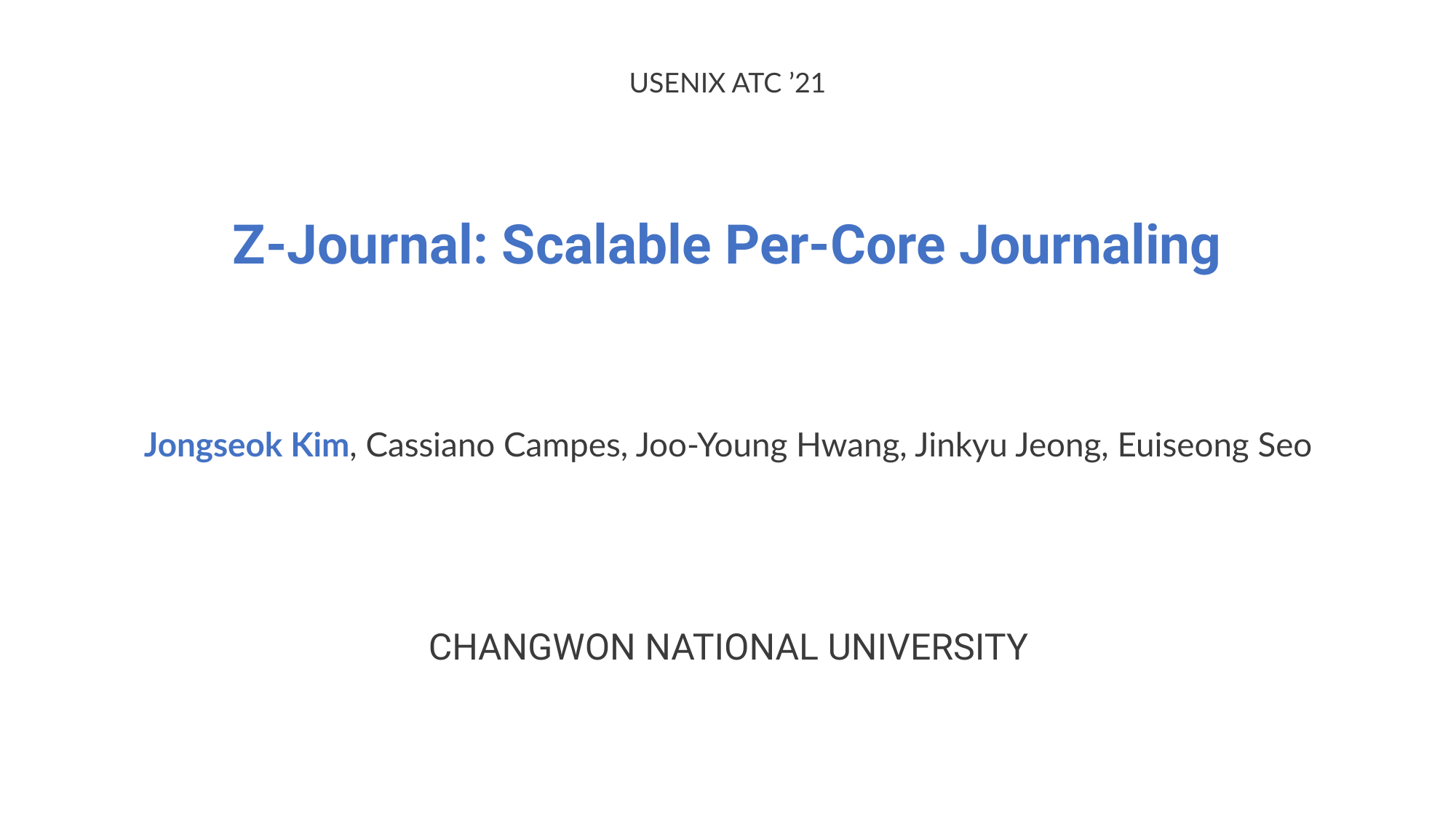

USENIX ATC ’21
Z-Journal: Scalable Per-Core Journaling
Jongseok Kim, Cassiano Campes, Joo-Young Hwang, Jinkyu Jeong, Euiseong Seo
CHANGWON NATIONAL UNIVERSITY